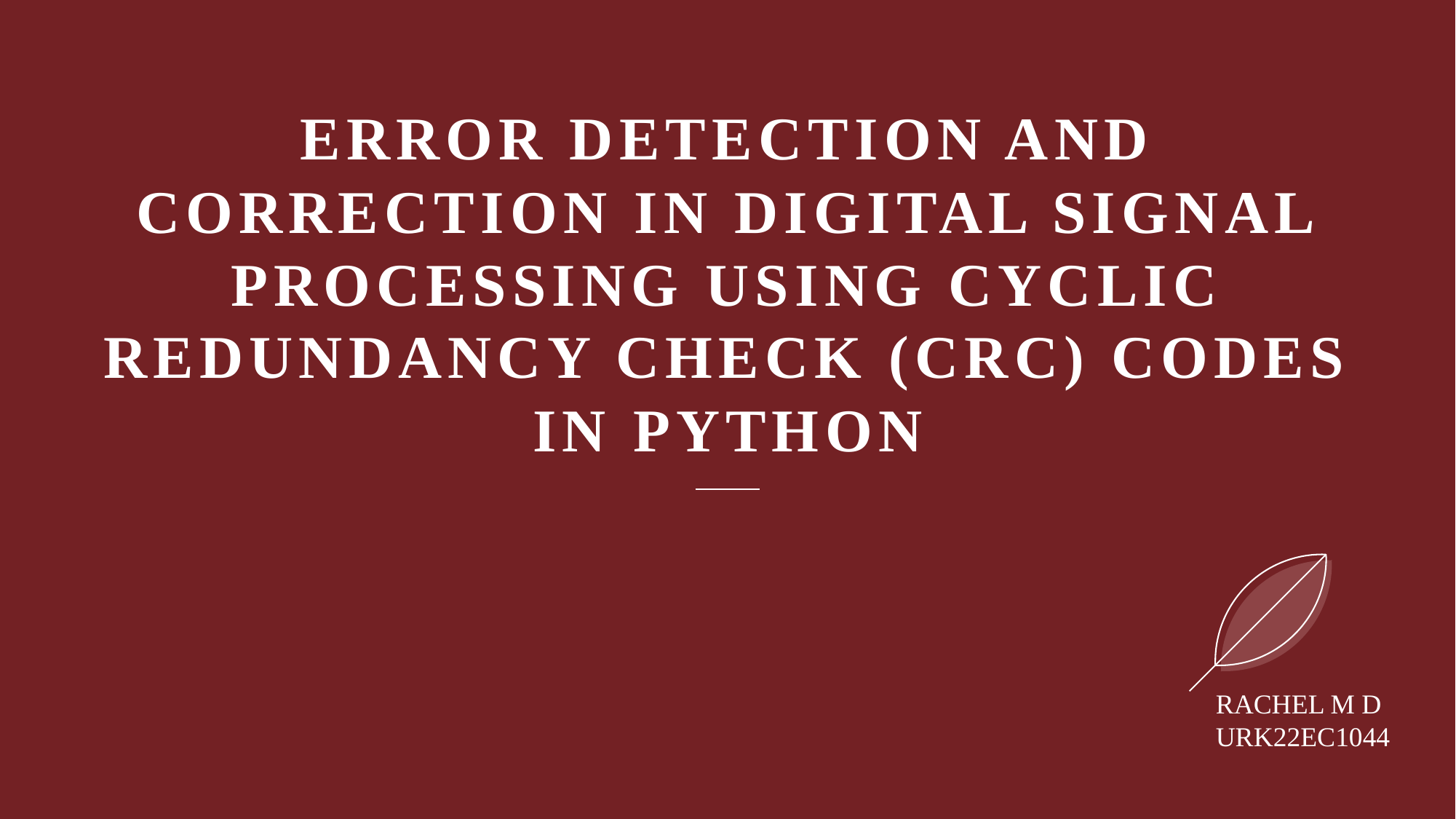

Error Detection and Correction in Digital Signal Processing using Cyclic Redundancy Check (CRC) Codes in PYTHON

RACHEL M D
URK22EC1044